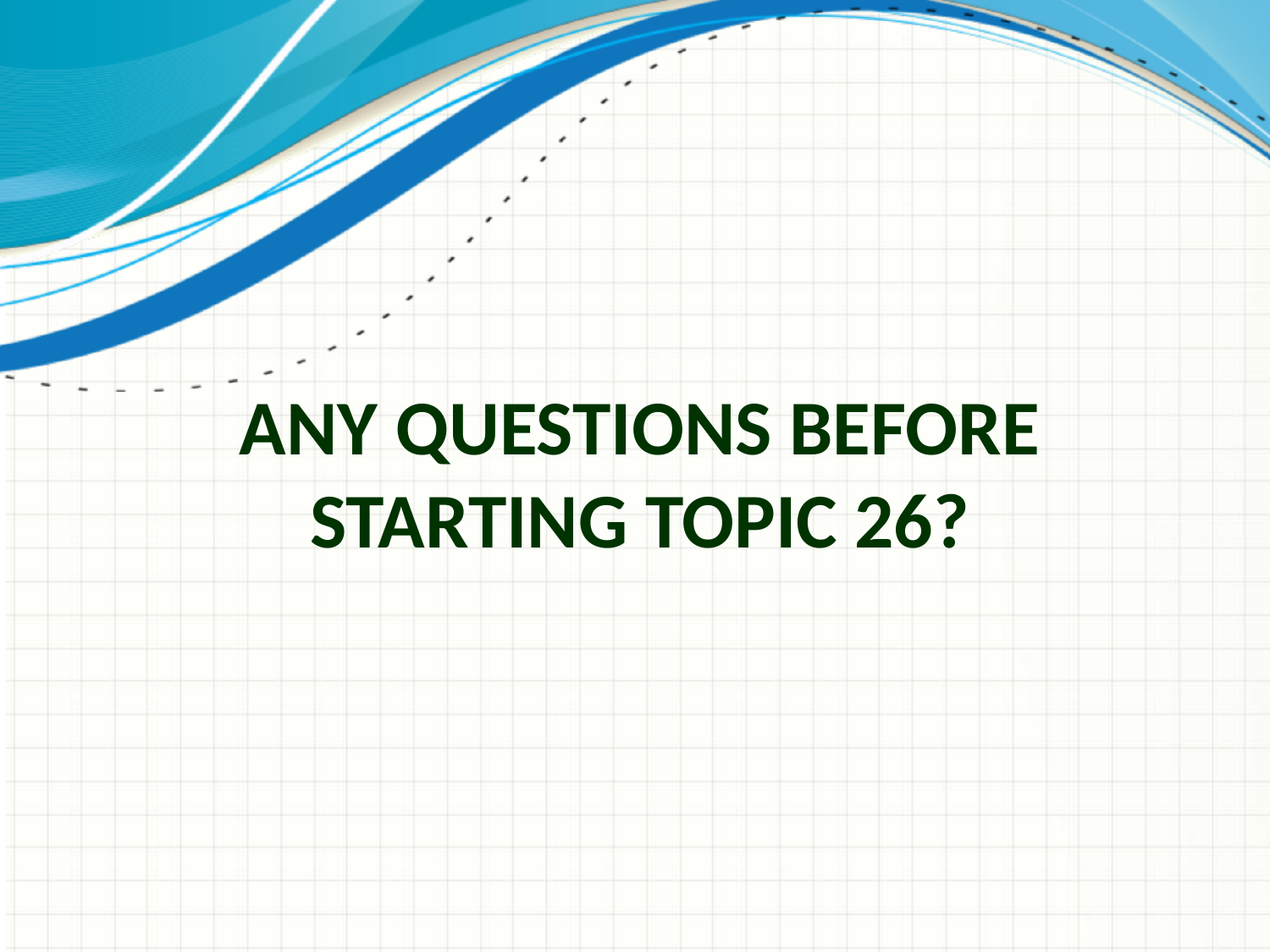

# Any Questions Before Starting Topic 26?